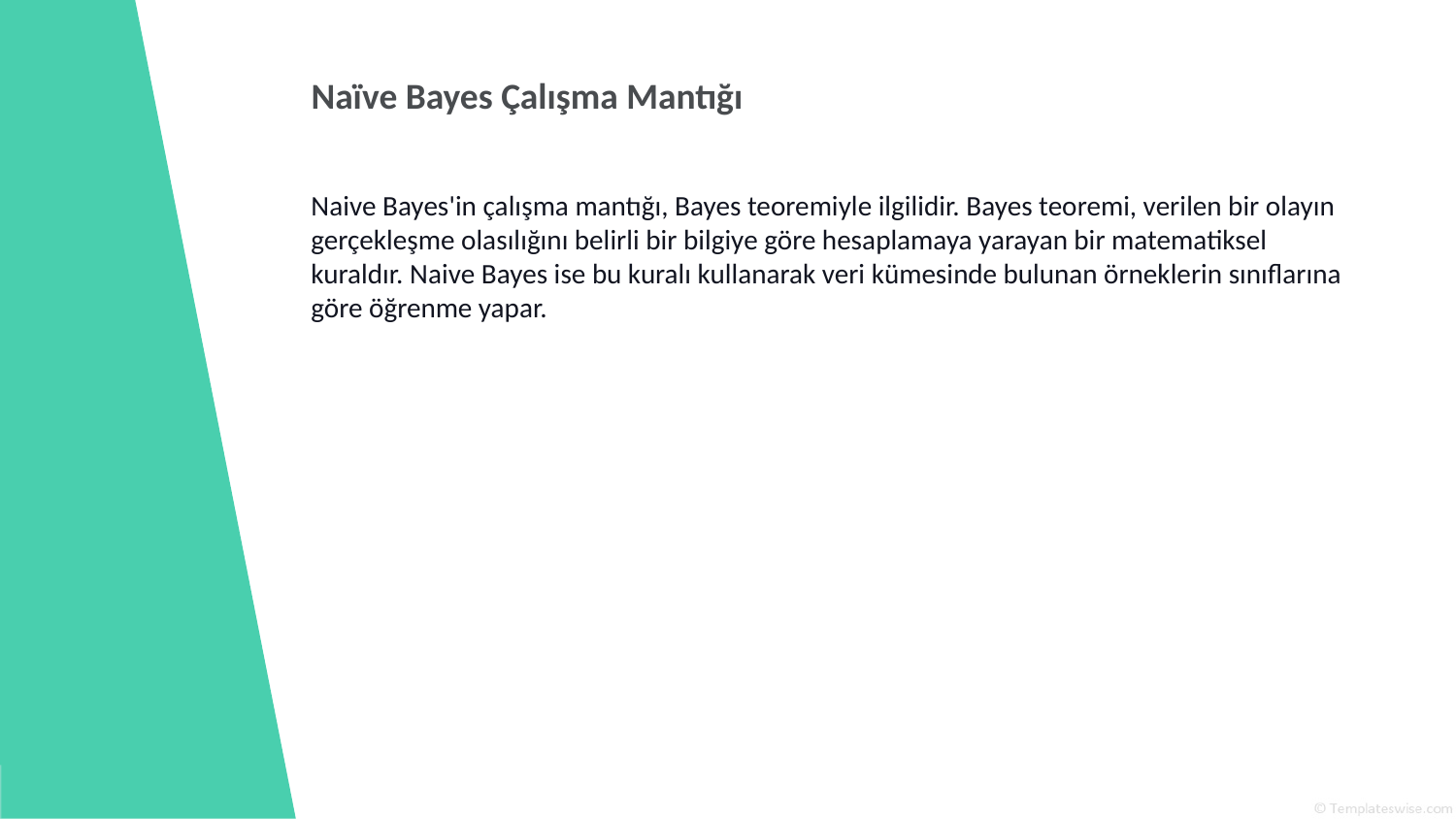

# Naïve Bayes Çalışma Mantığı
Naive Bayes'in çalışma mantığı, Bayes teoremiyle ilgilidir. Bayes teoremi, verilen bir olayın gerçekleşme olasılığını belirli bir bilgiye göre hesaplamaya yarayan bir matematiksel kuraldır. Naive Bayes ise bu kuralı kullanarak veri kümesinde bulunan örneklerin sınıflarına göre öğrenme yapar.